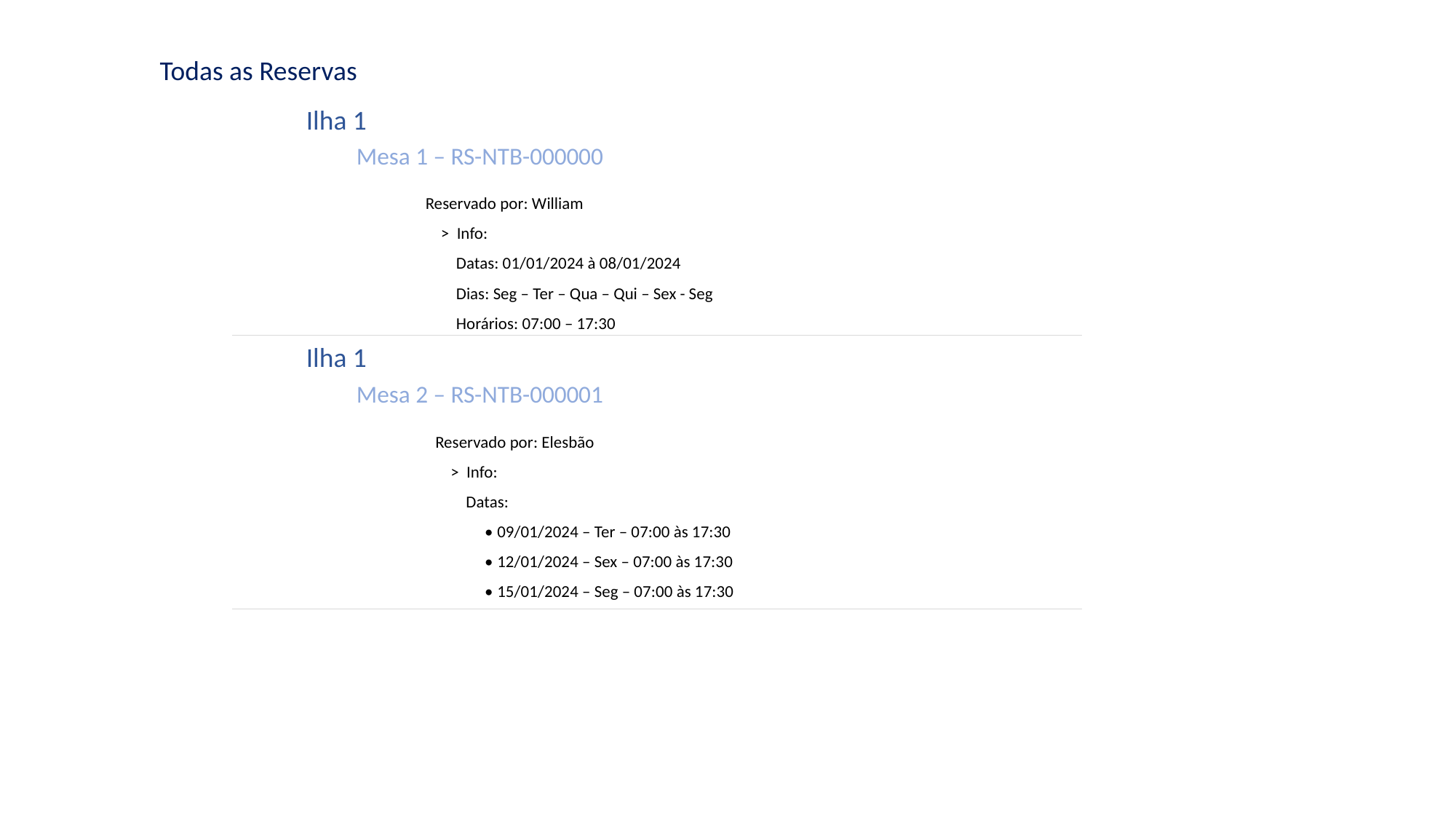

Todas as Reservas
 Ilha 1
Mesa 1 – RS-NTB-000000
Reservado por: William
    >  Info:
        Datas: 01/01/2024 à 08/01/2024
        Dias: Seg – Ter – Qua – Qui – Sex - Seg
        Horários: 07:00 – 17:30
 Ilha 1
Mesa 2 – RS-NTB-000001
Reservado por: Elesbão
    >  Info:
        Datas:
             • 09/01/2024 – Ter – 07:00 às 17:30
             • 12/01/2024 – Sex – 07:00 às 17:30
             • 15/01/2024 – Seg – 07:00 às 17:30